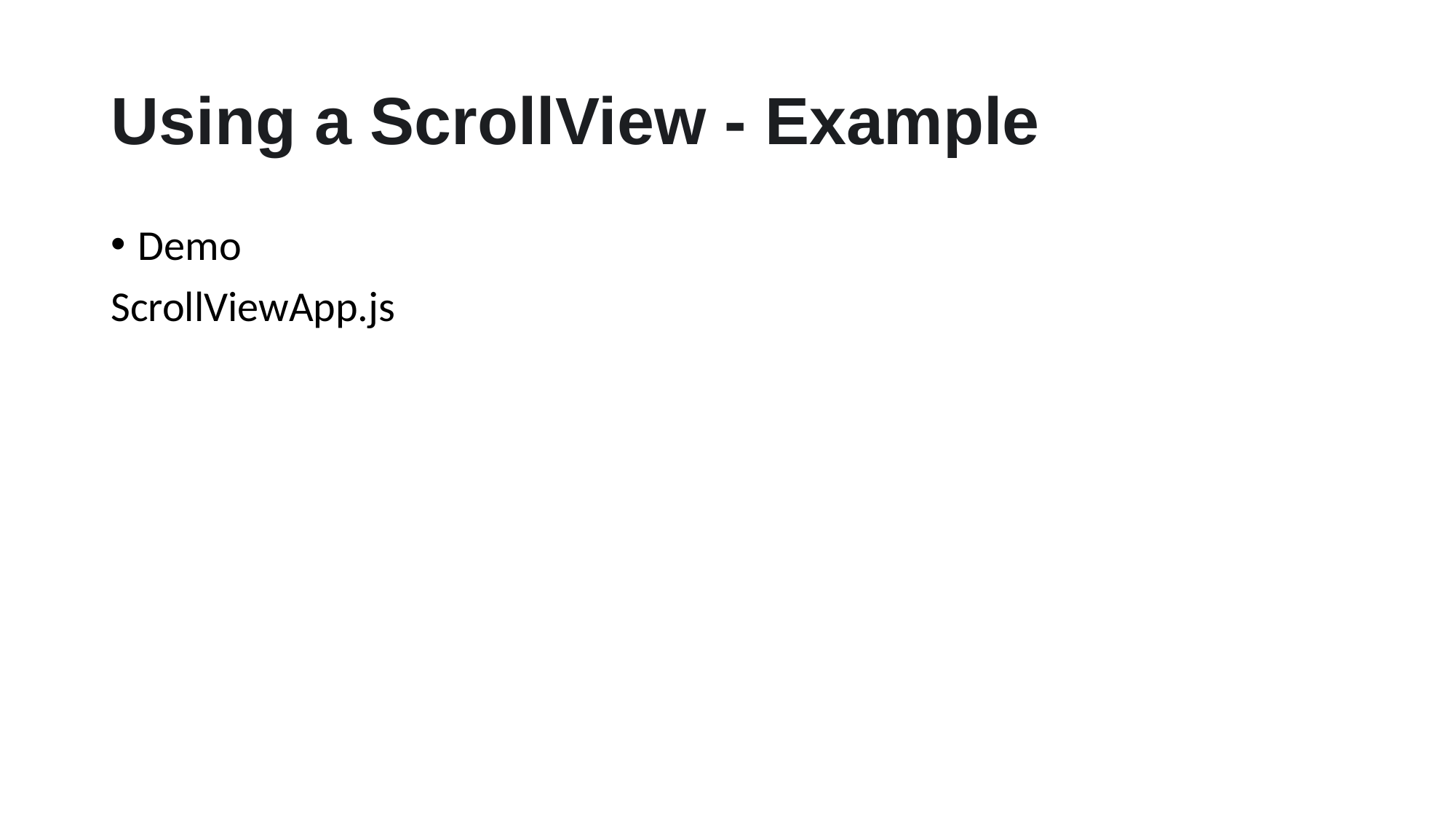

# Using a ScrollView - Example
Demo
ScrollViewApp.js